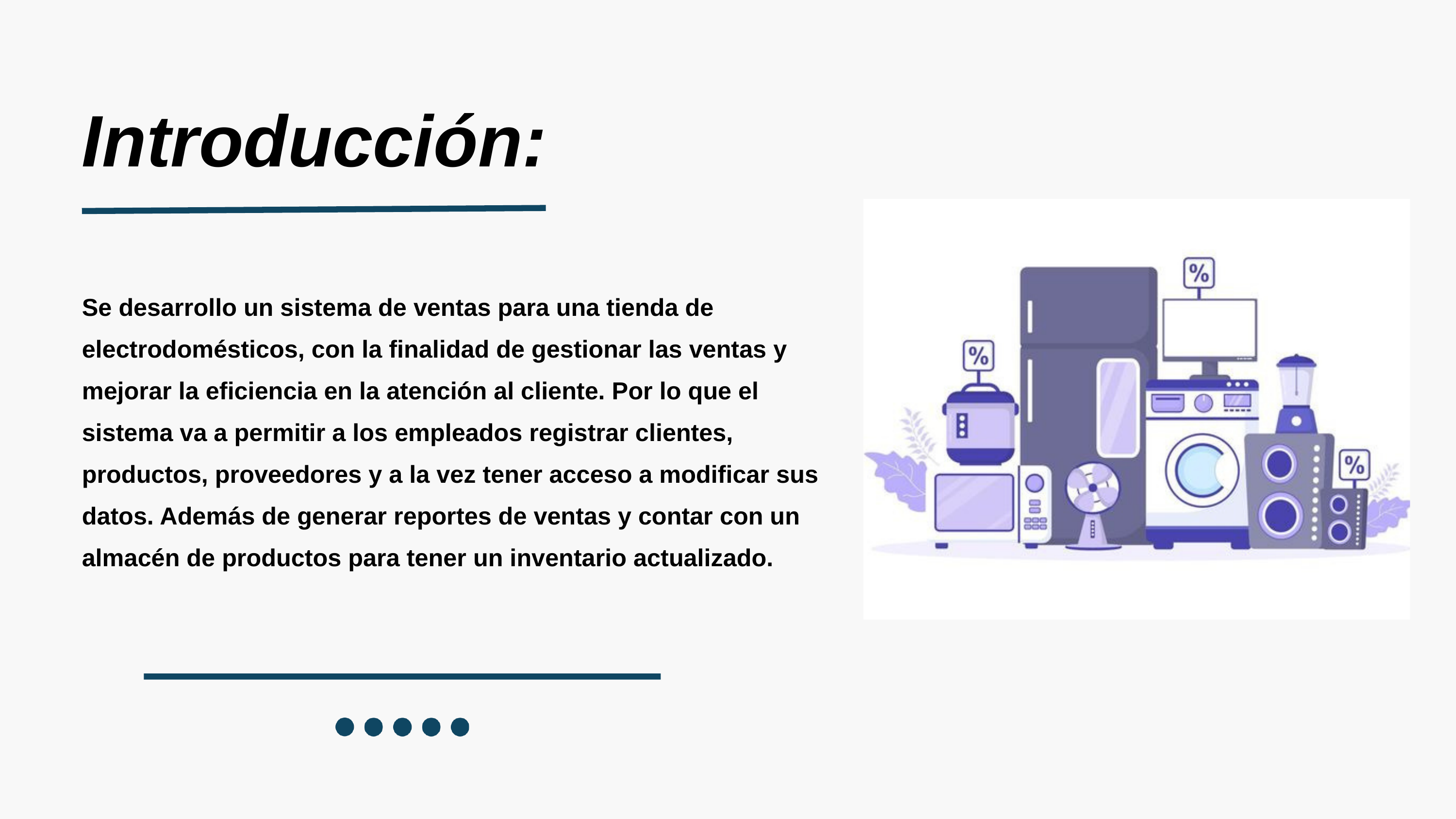

Introducción:

Se desarrollo un sistema de ventas para una tienda de electrodomésticos, con la finalidad de gestionar las ventas y mejorar la eficiencia en la atención al cliente. Por lo que el sistema va a permitir a los empleados registrar clientes, productos, proveedores y a la vez tener acceso a modificar sus datos. Además de generar reportes de ventas y contar con un almacén de productos para tener un inventario actualizado.